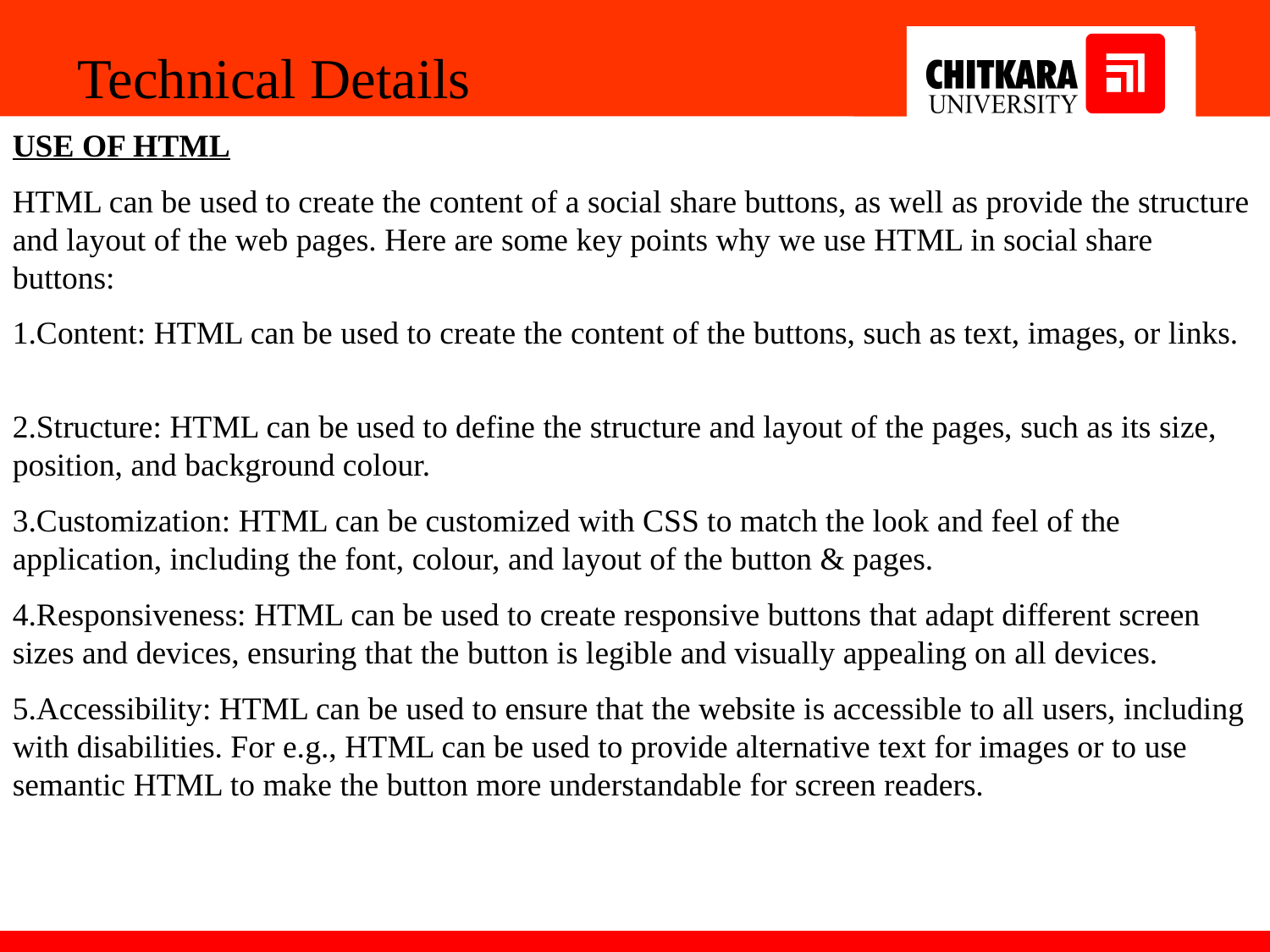

Technical Details
USE OF HTML
HTML can be used to create the content of a social share buttons, as well as provide the structure and layout of the web pages. Here are some key points why we use HTML in social share buttons:
1.Content: HTML can be used to create the content of the buttons, such as text, images, or links.
2.Structure: HTML can be used to define the structure and layout of the pages, such as its size, position, and background colour.
3.Customization: HTML can be customized with CSS to match the look and feel of the application, including the font, colour, and layout of the button & pages.
4.Responsiveness: HTML can be used to create responsive buttons that adapt different screen sizes and devices, ensuring that the button is legible and visually appealing on all devices.
5.Accessibility: HTML can be used to ensure that the website is accessible to all users, including with disabilities. For e.g., HTML can be used to provide alternative text for images or to use semantic HTML to make the button more understandable for screen readers.